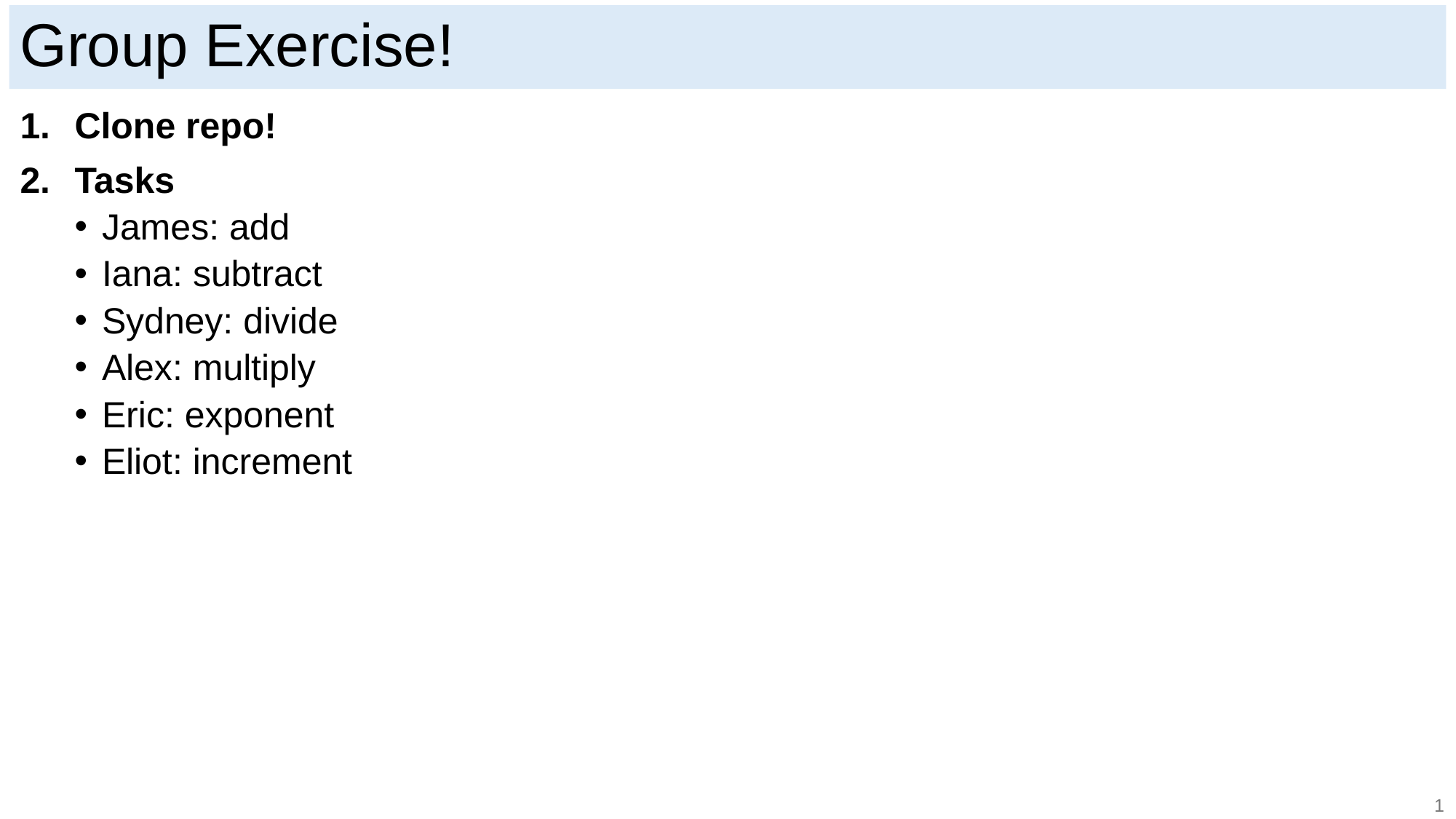

Group Exercise!
Clone repo!
Tasks
James: add
Iana: subtract
Sydney: divide
Alex: multiply
Eric: exponent
Eliot: increment
1